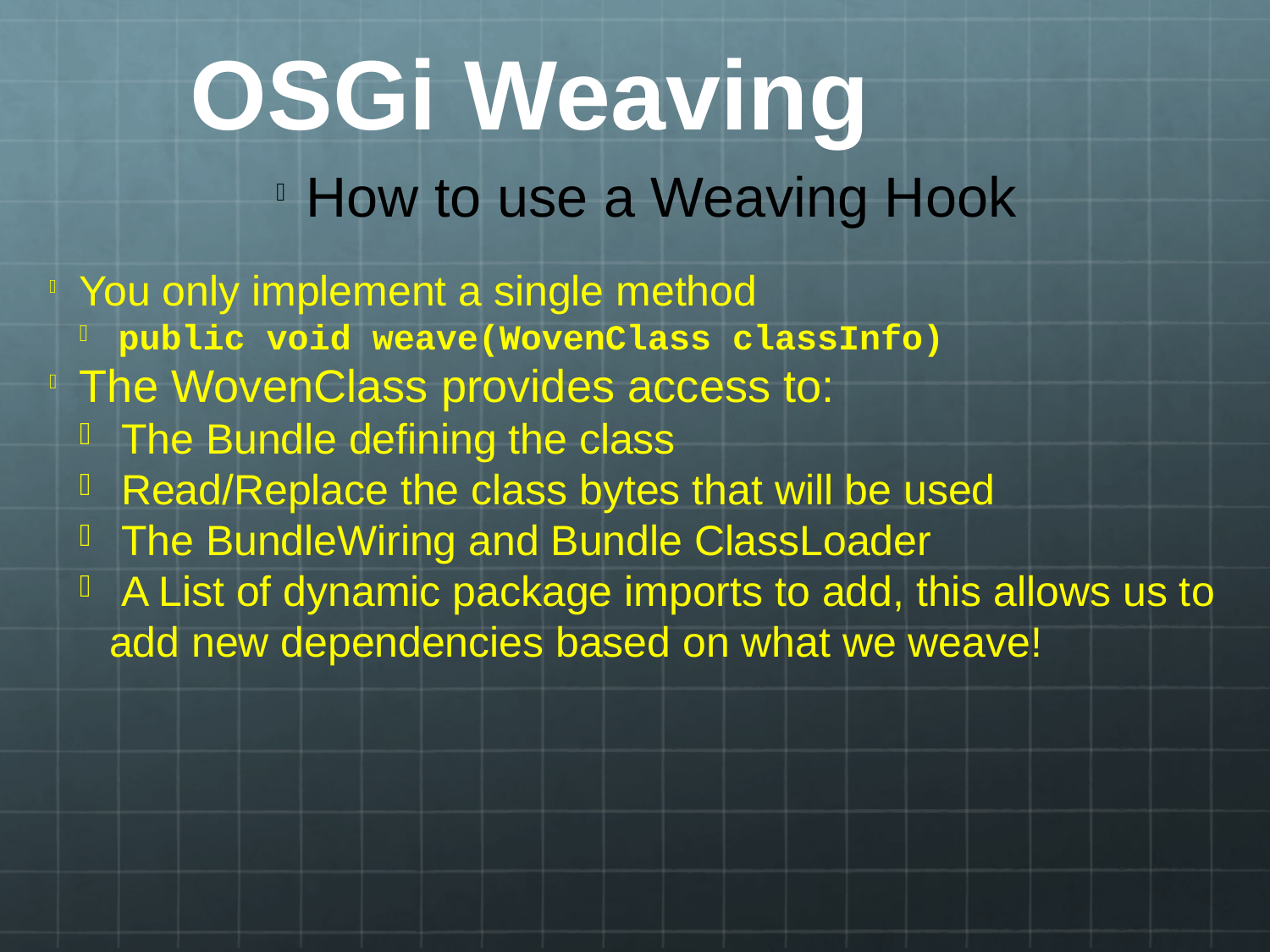

OSGi Weaving

How to use a Weaving Hook
You only implement a single method
 public void weave(WovenClass classInfo)
The WovenClass provides access to:
 The Bundle defining the class
 Read/Replace the class bytes that will be used
 The BundleWiring and Bundle ClassLoader
 A List of dynamic package imports to add, this allows us to add new dependencies based on what we weave!